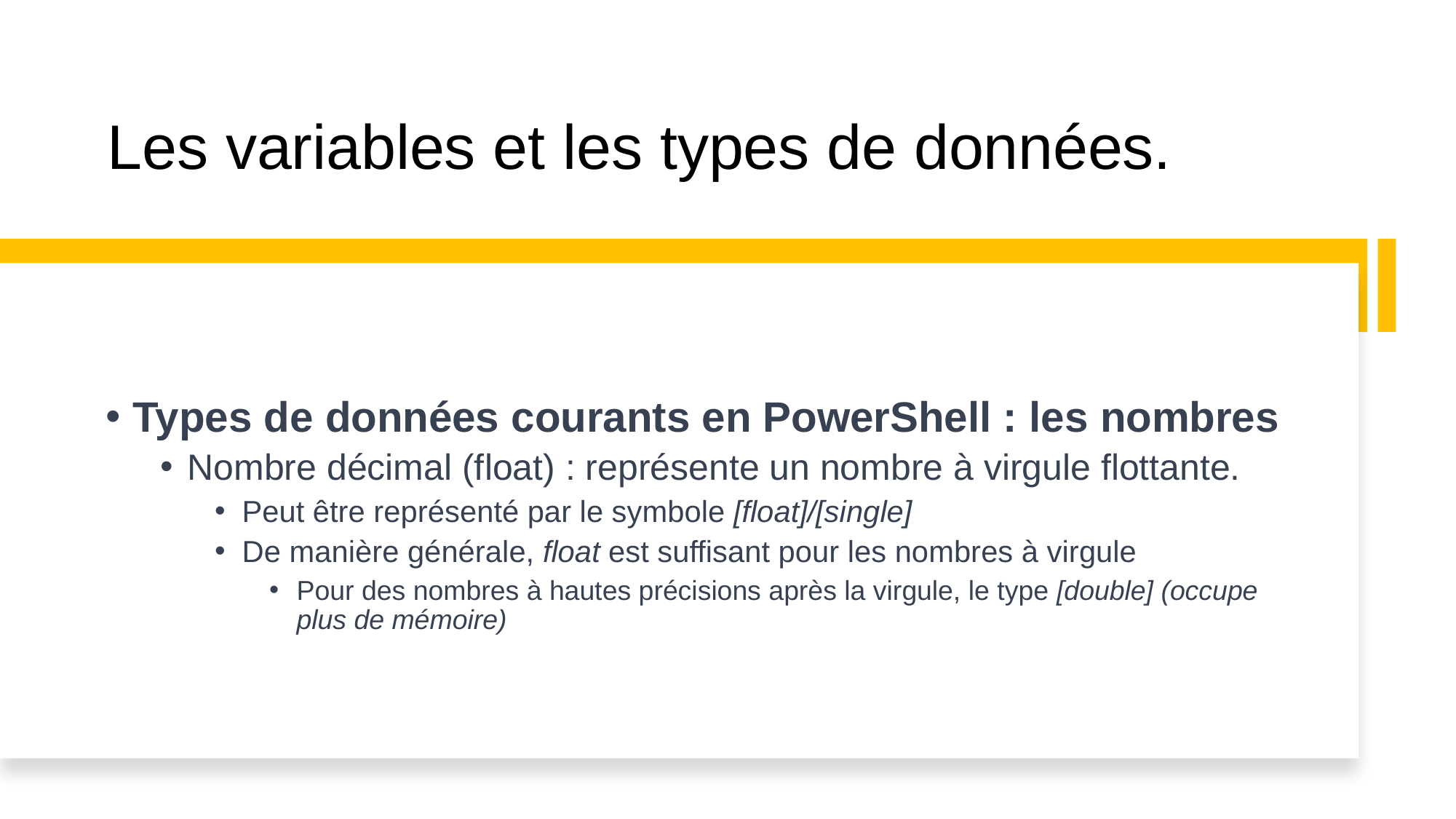

# Les variables et les types de données.

Types de données courants en PowerShell : les nombres
Nombre décimal (float) : représente un nombre à virgule flottante.
Peut être représenté par le symbole [float]/[single]
De manière générale, float est suffisant pour les nombres à virgule
Pour des nombres à hautes précisions après la virgule, le type [double] (occupe plus de mémoire)